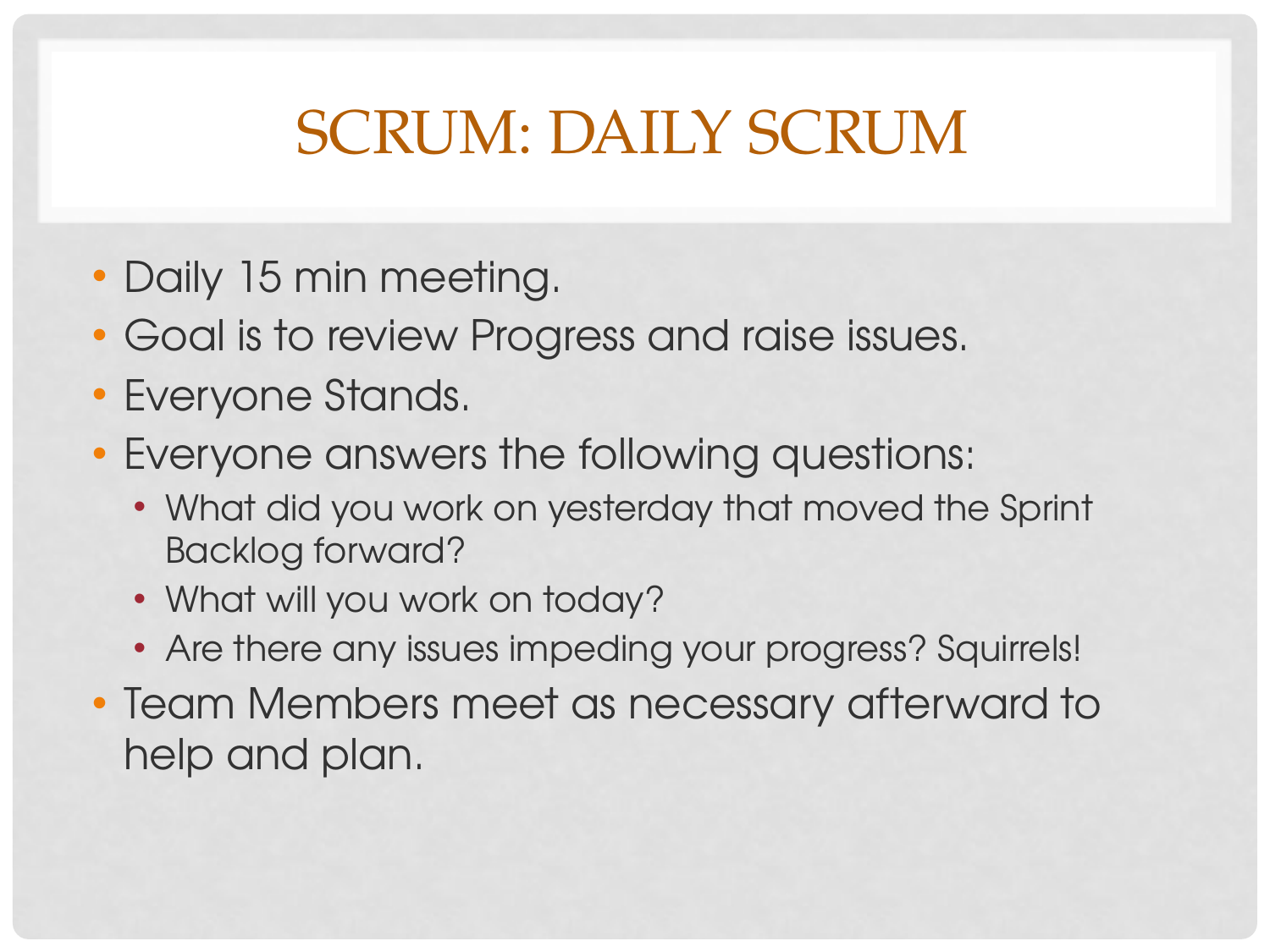

# Scrum: daily scrum
Daily 15 min meeting.
Goal is to review Progress and raise issues.
Everyone Stands.
Everyone answers the following questions:
What did you work on yesterday that moved the Sprint Backlog forward?
What will you work on today?
Are there any issues impeding your progress? Squirrels!
Team Members meet as necessary afterward to help and plan.